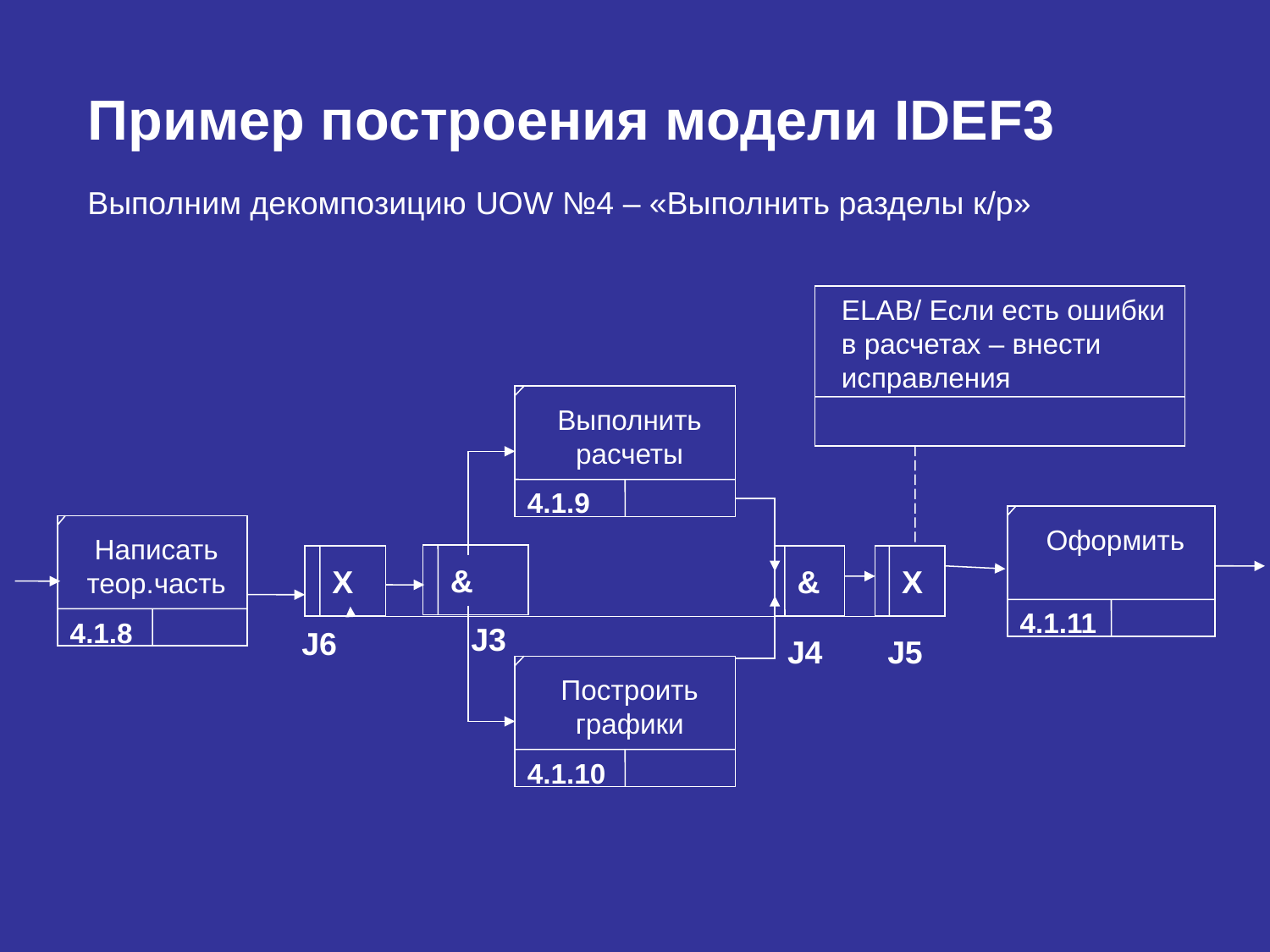

# Пример построения модели IDEF3
Выполним декомпозицию UOW №4 – «Выполнить разделы к/р»

ELAB/ Если есть ошибки в расчетах – внести исправления

Выполнить расчеты
4.1.9

Оформить
4.1.11

Написать теор.часть

4.1.8

&
J3

&
J4

Х
J6

Х
J5

Построить графики
4.1.10

93